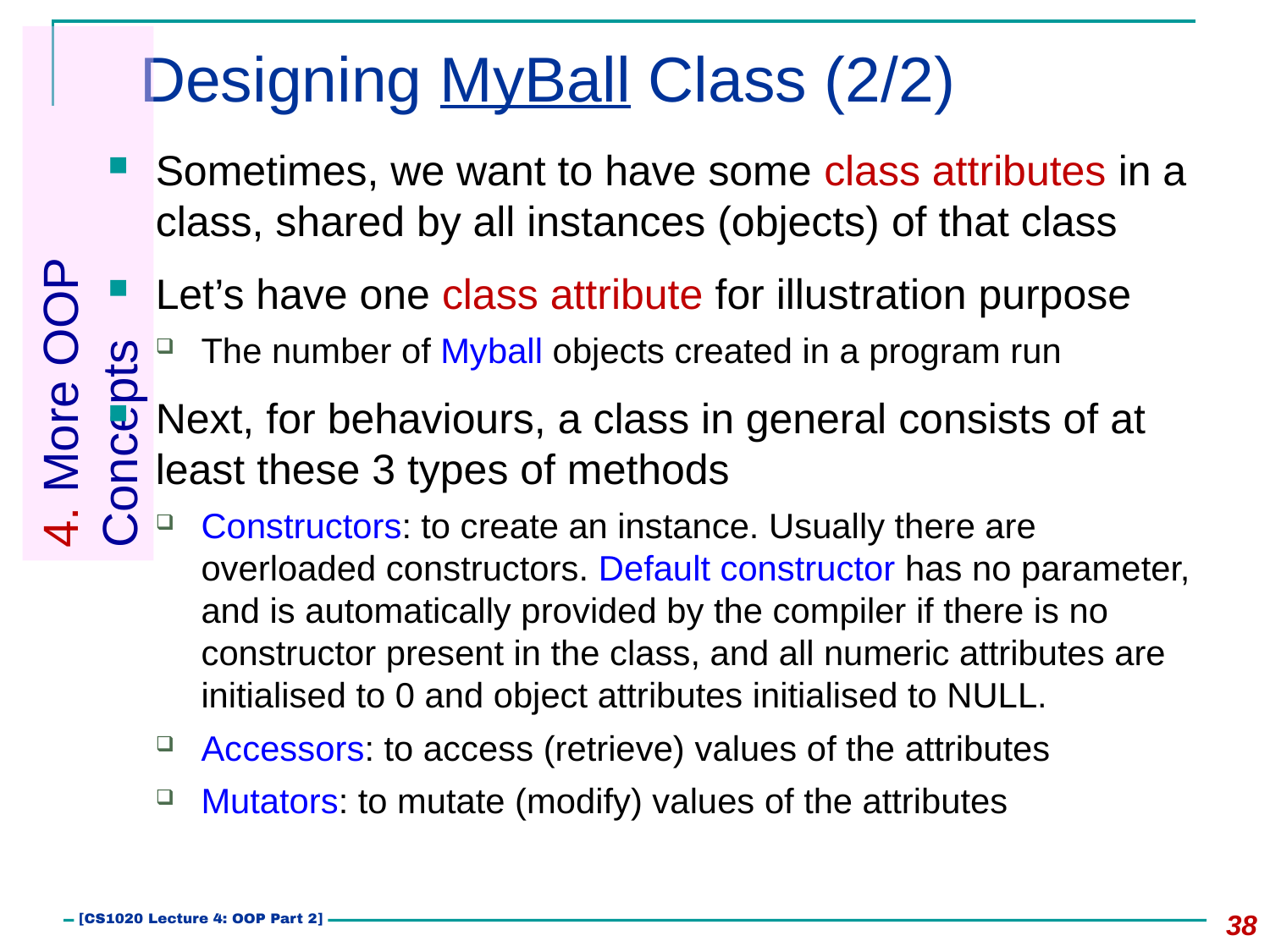

# Designing MyBall Class (2/2)
Sometimes, we want to have some class attributes in a class, shared by all instances (objects) of that class
Let’s have one class attribute for illustration purpose
The number of Myball objects created in a program run
Next, for behaviours, a class in general consists of at least these 3 types of methods
Constructors: to create an instance. Usually there are overloaded constructors. Default constructor has no parameter, and is automatically provided by the compiler if there is no constructor present in the class, and all numeric attributes are initialised to 0 and object attributes initialised to NULL.
Accessors: to access (retrieve) values of the attributes
Mutators: to mutate (modify) values of the attributes
4. More OOP Concepts
38
[CS1020 Lecture 4: OOP Part 2]